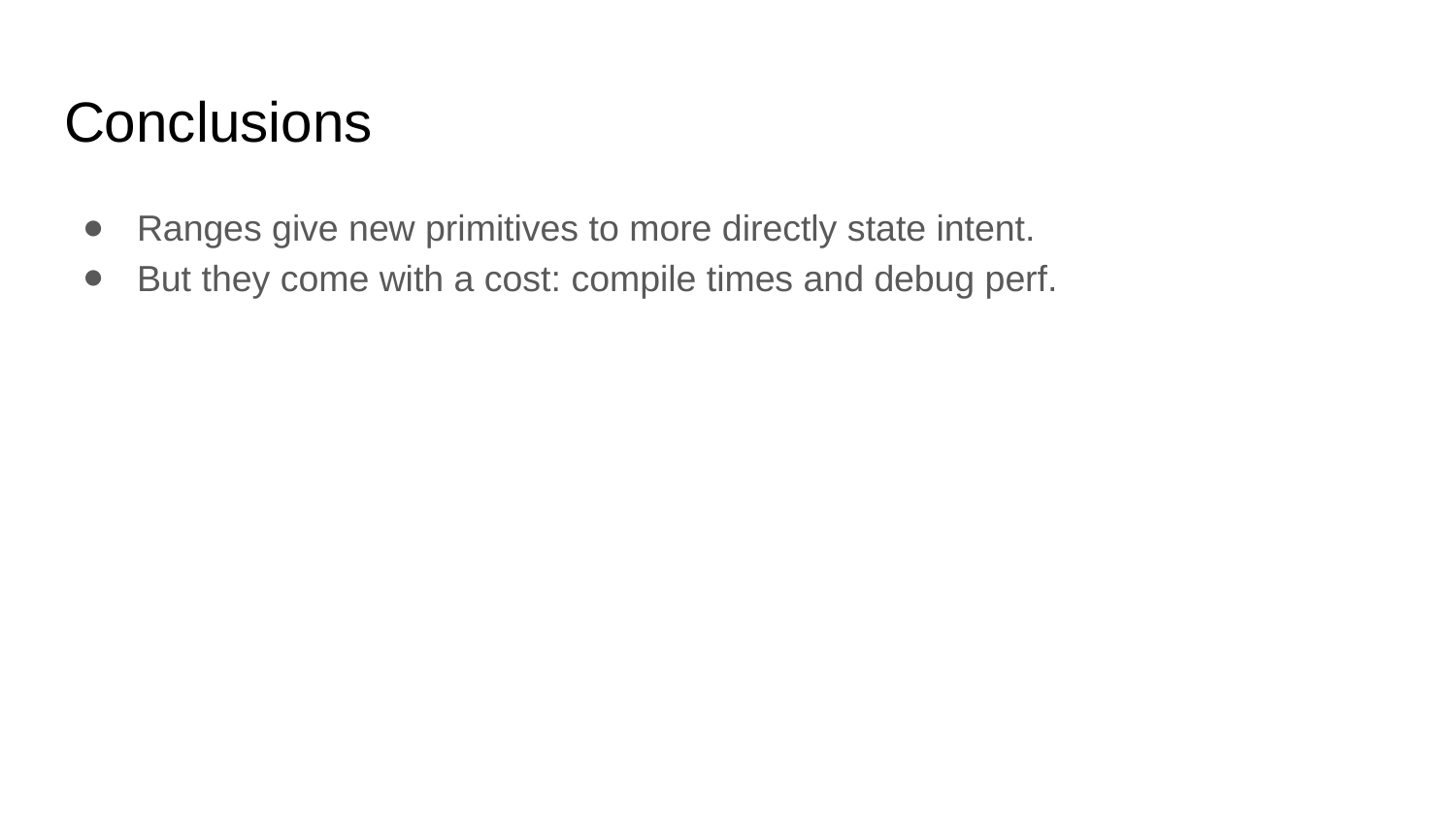

# Conclusions
Ranges give new primitives to more directly state intent.
But they come with a cost: compile times and debug perf.